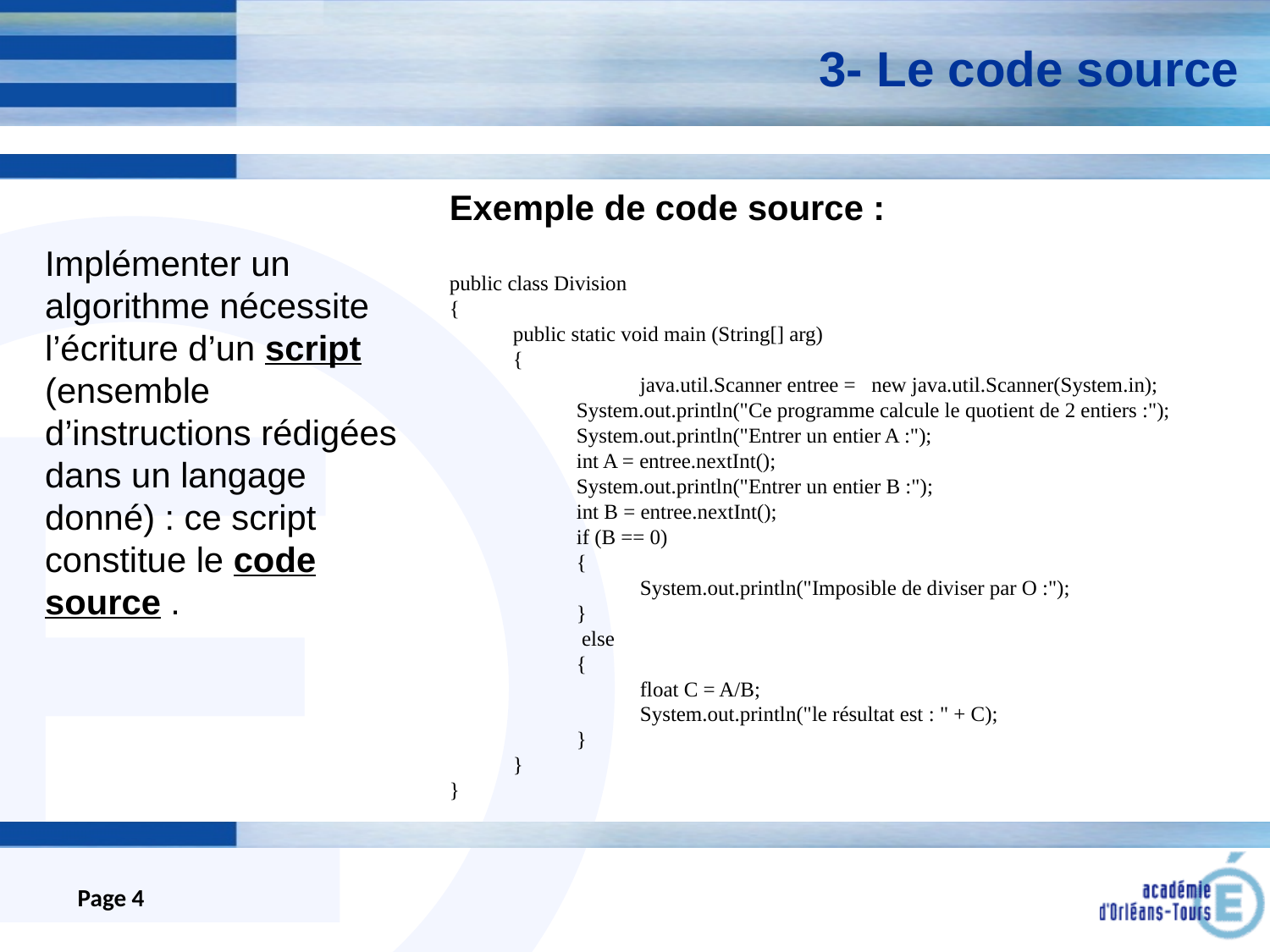

# 3- Le code source
Exemple de code source :
public class Division
{
public static void main (String[] arg)
{
	java.util.Scanner entree =   new java.util.Scanner(System.in);
	System.out.println("Ce programme calcule le quotient de 2 entiers :");	    	System.out.println("Entrer un entier A :");
	int A = entree.nextInt();
	System.out.println("Entrer un entier B :");
	int B = entree.nextInt();
	if (B == 0)
	{
	            System.out.println("Imposible de diviser par O :");
	}
	 else
	{
	            float C = A/B;
	            System.out.println("le résultat est : " + C);
	}
}
}
Implémenter un algorithme nécessite l’écriture d’un script (ensemble d’instructions rédigées dans un langage donné) : ce script constitue le code source .

Page 4